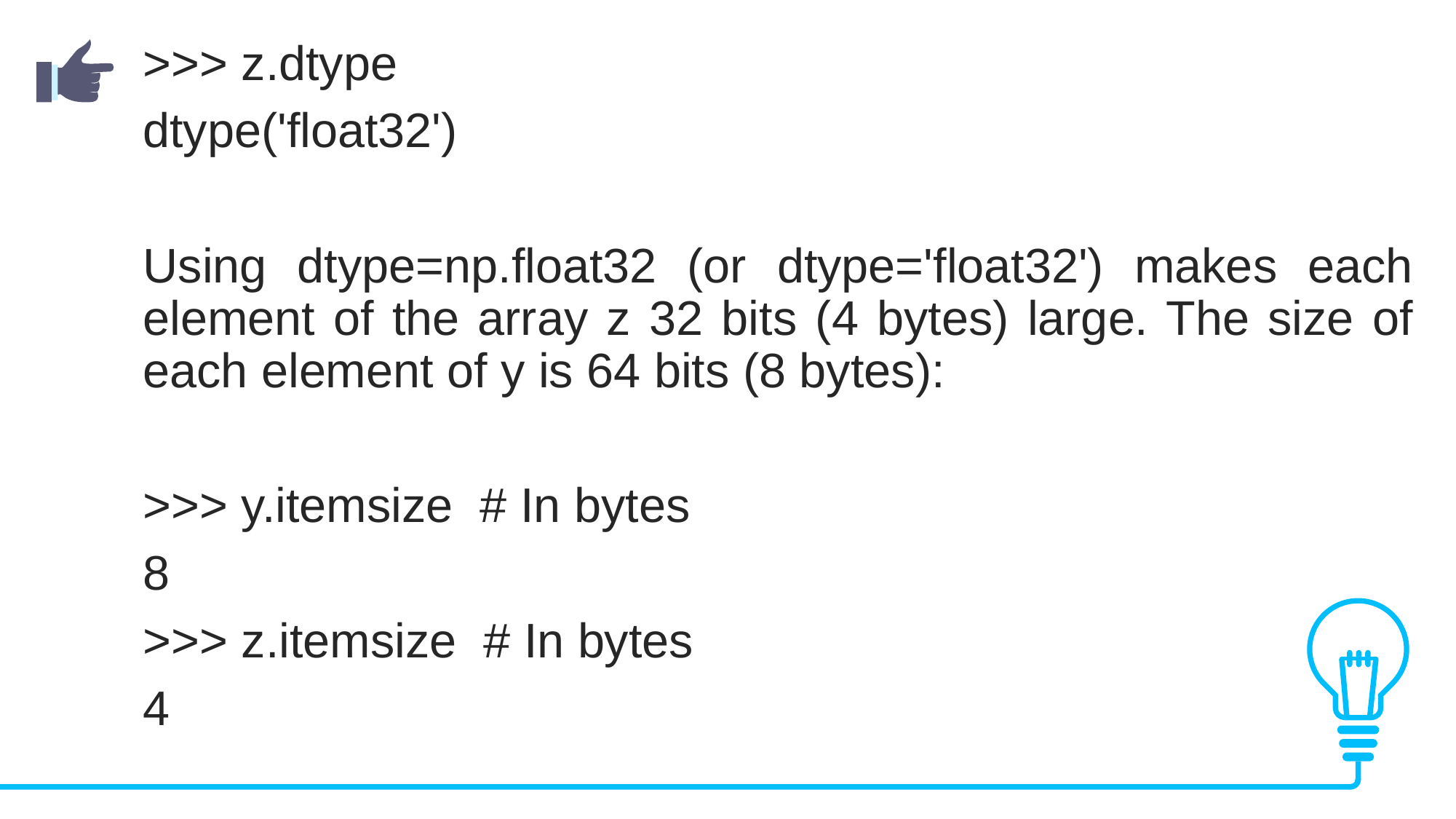

>>> z.dtype
dtype('float32')

Using dtype=np.float32 (or dtype='float32') makes each element of the array z 32 bits (4 bytes) large. The size of each element of y is 64 bits (8 bytes):

>>> y.itemsize  # In bytes
8
>>> z.itemsize  # In bytes
4